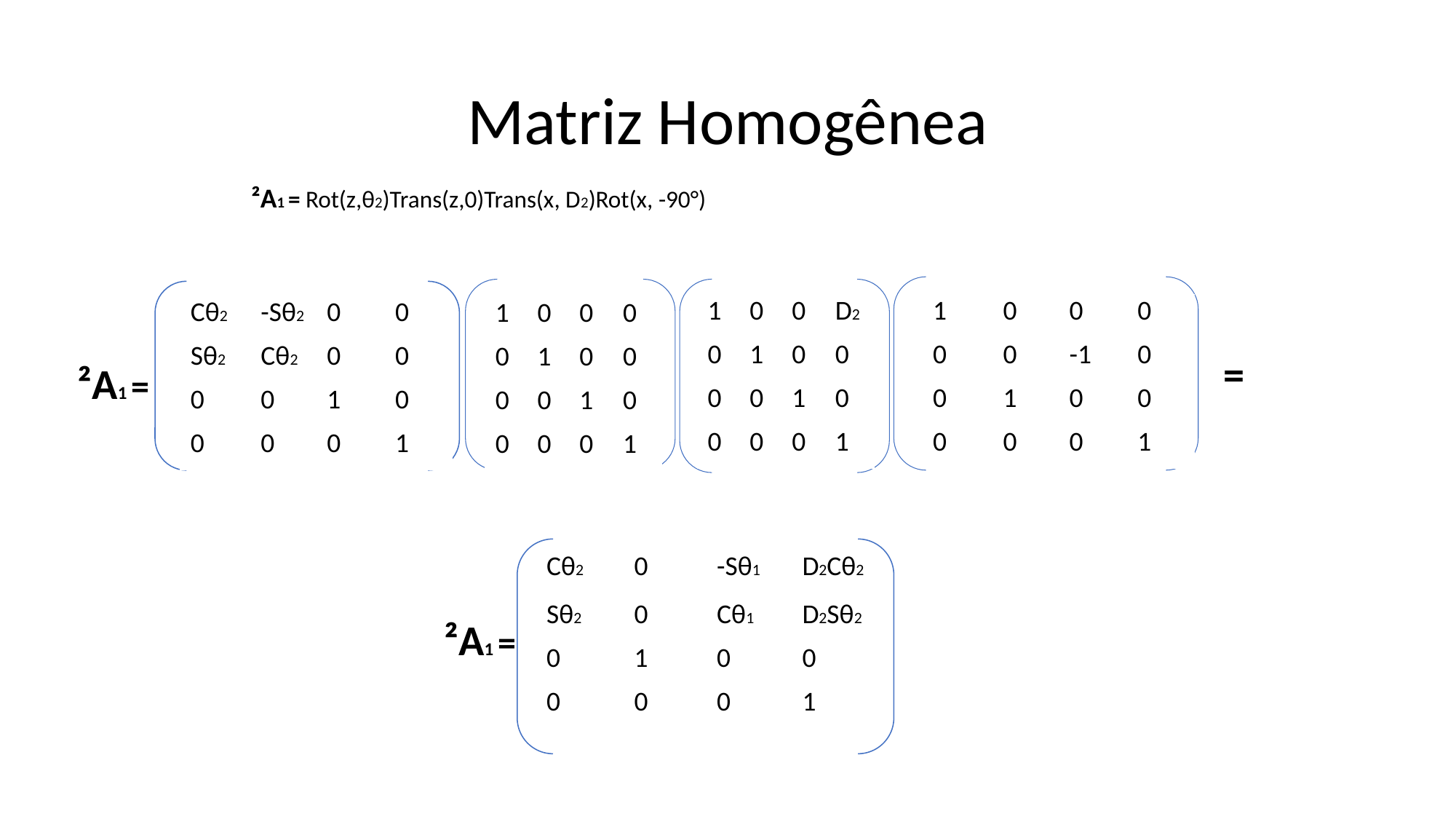

# Matriz Homogênea
²A1 = Rot(z,θ2)Trans(z,0)Trans(x, D2)Rot(x, -90°)

| 1 | 0 | 0 | D2 |
| --- | --- | --- | --- |
| 0 | 1 | 0 | 0 |
| 0 | 0 | 1 | 0 |
| 0 | 0 | 0 | 1 |
| 1 | 0 | 0 | 0 |
| --- | --- | --- | --- |
| 0 | 0 | -1 | 0 |
| 0 | 1 | 0 | 0 |
| 0 | 0 | 0 | 1 |
| Cθ2 | -Sθ2 | 0 | 0 |
| --- | --- | --- | --- |
| Sθ2 | Cθ2 | 0 | 0 |
| 0 | 0 | 1 | 0 |
| 0 | 0 | 0 | 1 |
| 1 | 0 | 0 | 0 |
| --- | --- | --- | --- |
| 0 | 1 | 0 | 0 |
| 0 | 0 | 1 | 0 |
| 0 | 0 | 0 | 1 |
=
²A1 =

| Cθ2 | 0 | -Sθ1 | D2Cθ2 |
| --- | --- | --- | --- |
| Sθ2 | 0 | Cθ1 | D2Sθ2 |
| 0 | 1 | 0 | 0 |
| 0 | 0 | 0 | 1 |
²A1 =